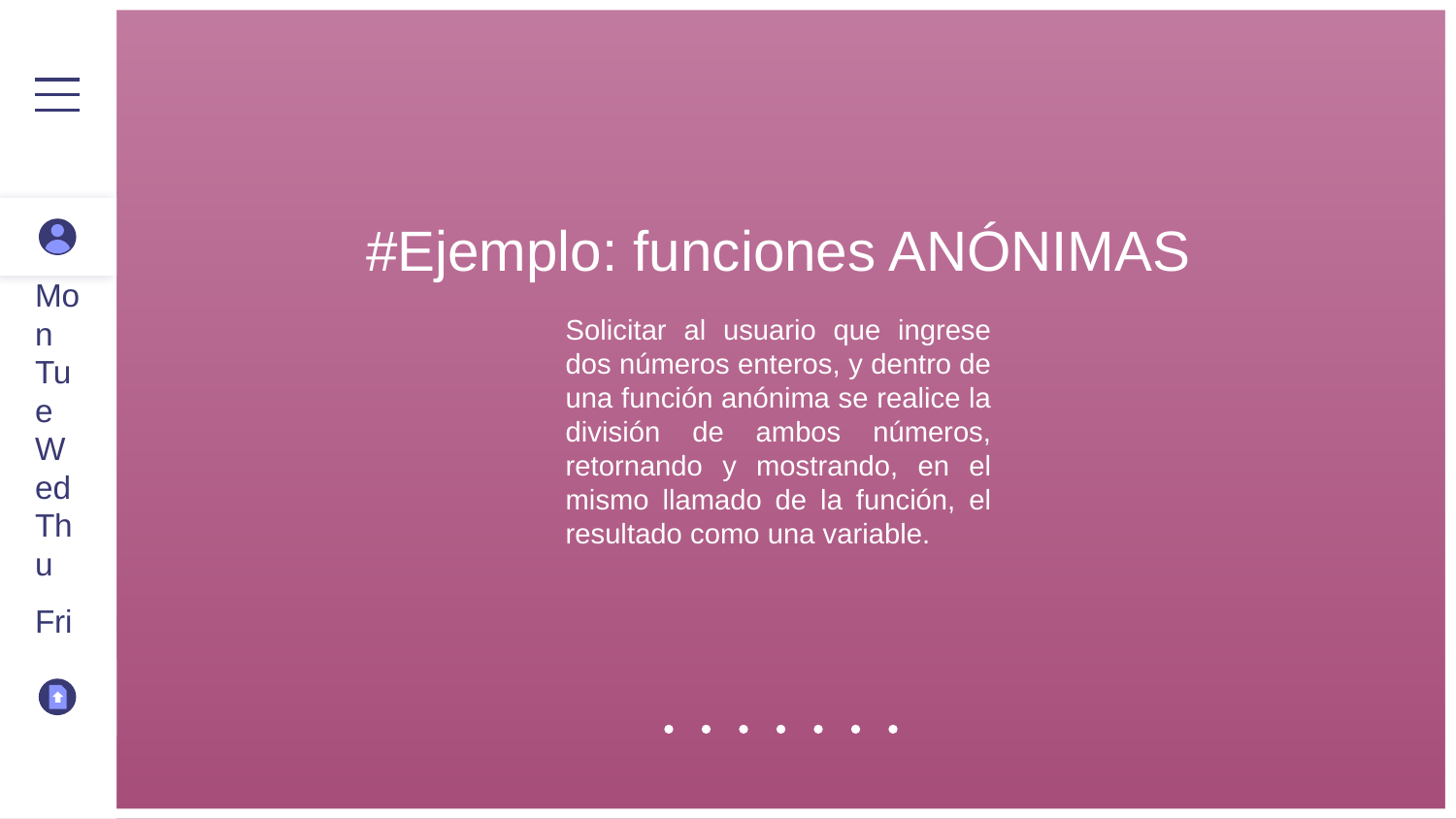

# #Ejemplo: funciones ANÓNIMAS

Solicitar al usuario que ingrese dos números enteros, y dentro de una función anónima se realice la división de ambos números, retornando y mostrando, en el mismo llamado de la función, el resultado como una variable.
Mon

Tue

Wed

Thu

Fri